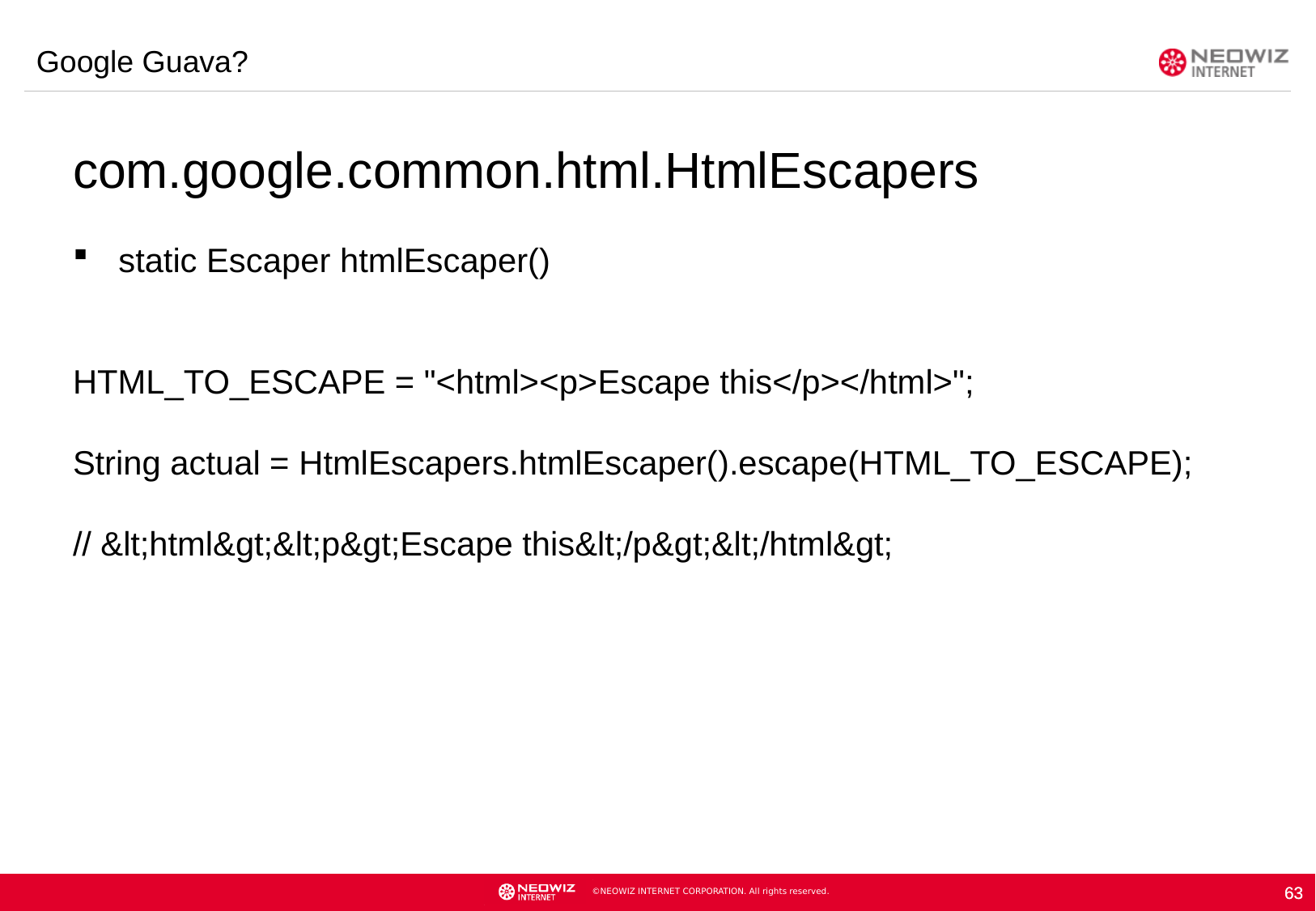

Google Guava?

com.google.common.html.HtmlEscapers

static Escaper htmlEscaper()

HTML_TO_ESCAPE = "<html><p>Escape this</p></html>";

String actual = HtmlEscapers.htmlEscaper().escape(HTML_TO_ESCAPE);

// &lt;html&gt;&lt;p&gt;Escape this&lt;/p&gt;&lt;/html&gt;
63
63